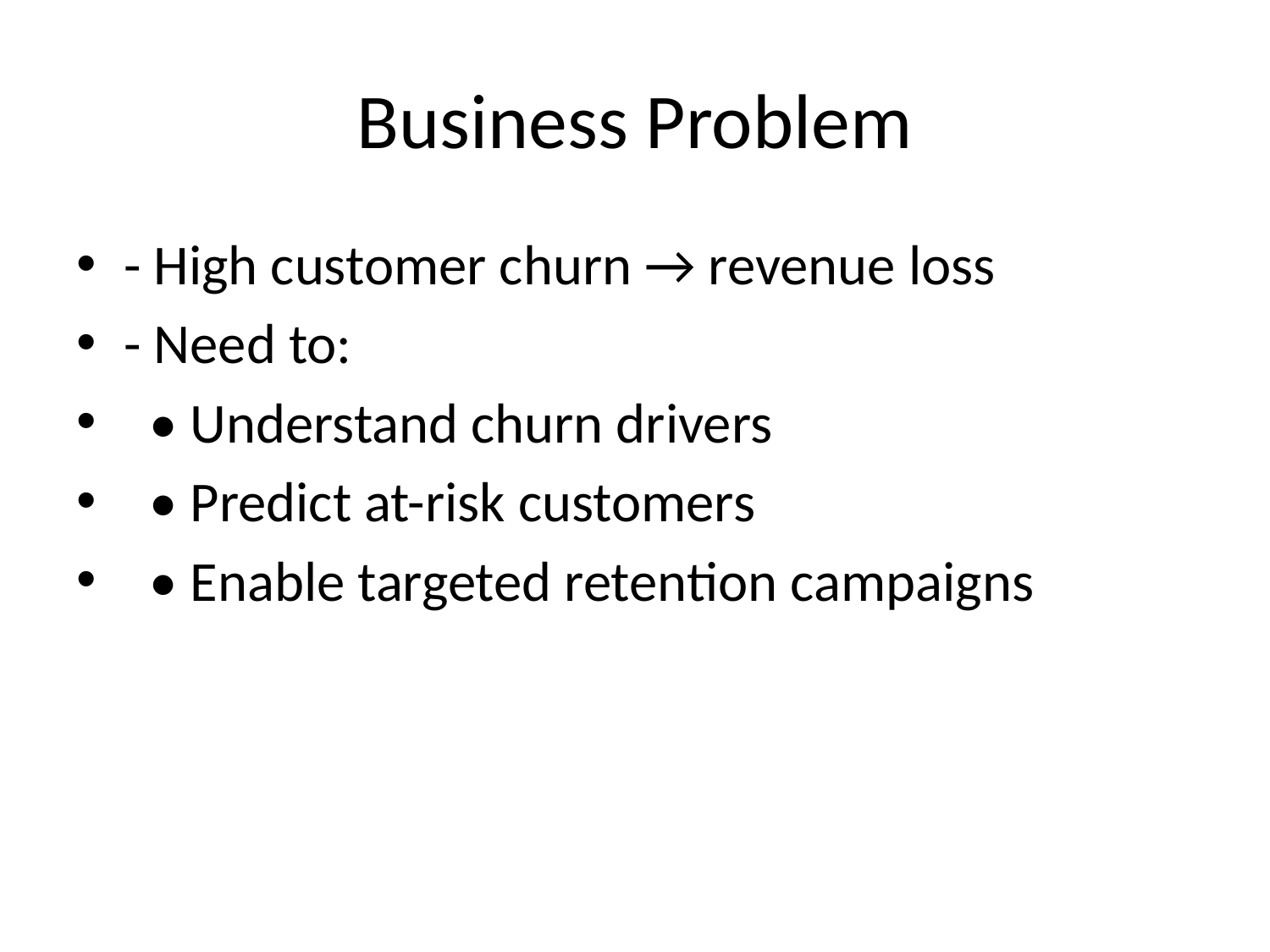

# Business Problem
- High customer churn → revenue loss
- Need to:
  • Understand churn drivers
  • Predict at-risk customers
  • Enable targeted retention campaigns